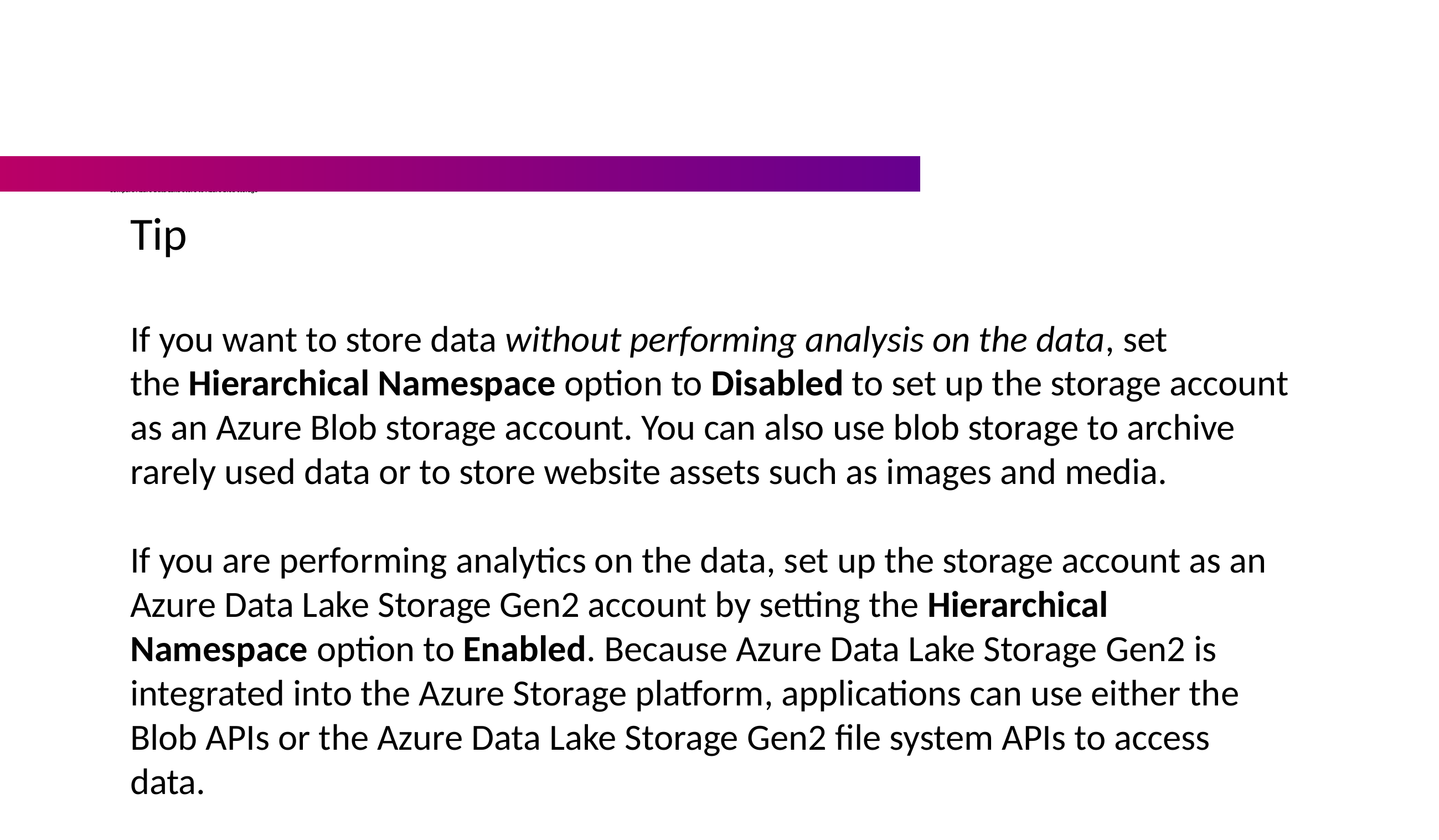

# Compare Azure Data Lake Store to Azure Blob storage
Tip

If you want to store data without performing analysis on the data, set the Hierarchical Namespace option to Disabled to set up the storage account as an Azure Blob storage account. You can also use blob storage to archive rarely used data or to store website assets such as images and media.

If you are performing analytics on the data, set up the storage account as an Azure Data Lake Storage Gen2 account by setting the Hierarchical Namespace option to Enabled. Because Azure Data Lake Storage Gen2 is integrated into the Azure Storage platform, applications can use either the Blob APIs or the Azure Data Lake Storage Gen2 file system APIs to access data.